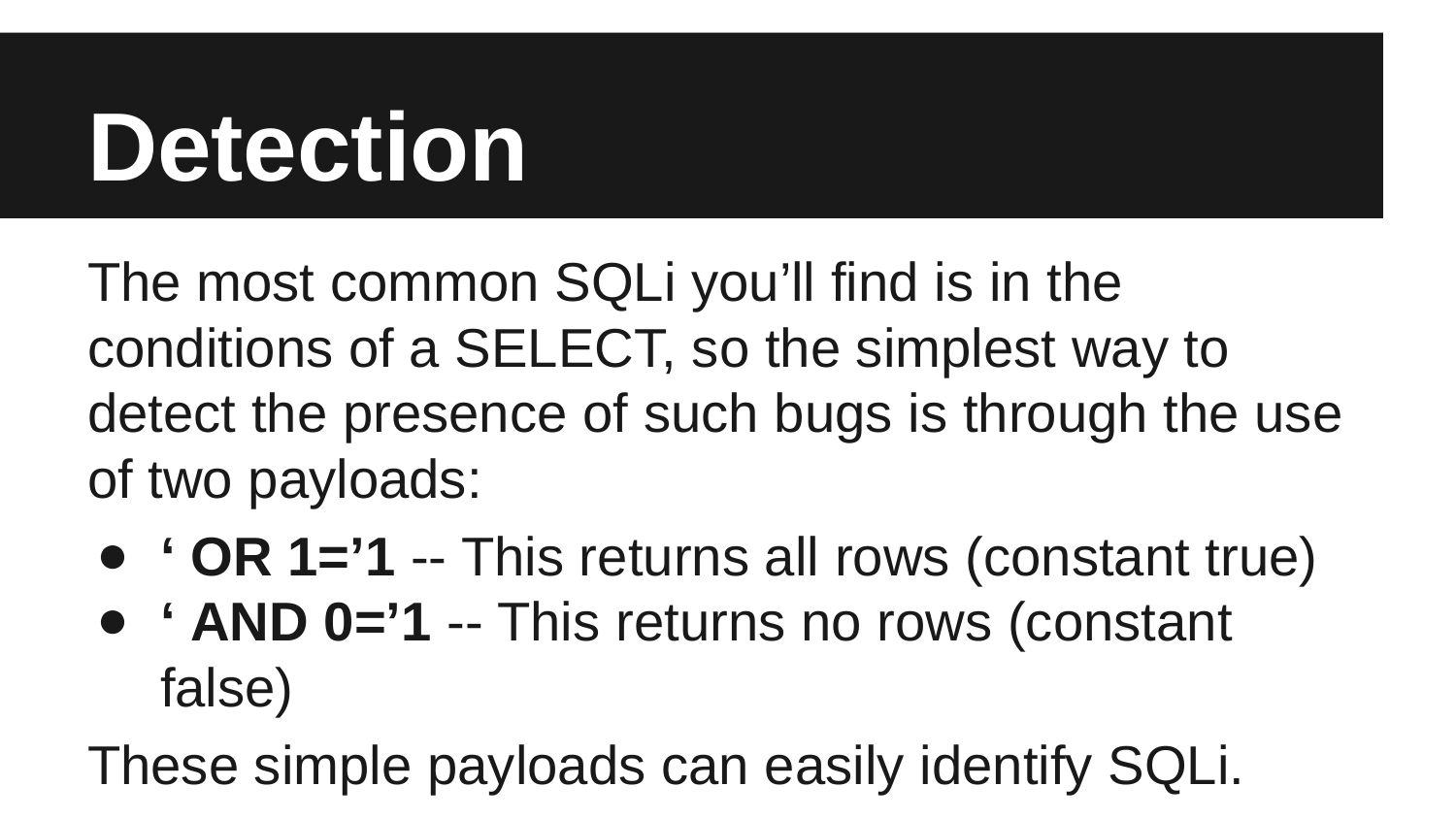

# Detection
The most common SQLi you’ll find is in the conditions of a SELECT, so the simplest way to detect the presence of such bugs is through the use of two payloads:
‘ OR 1=’1 -- This returns all rows (constant true)
‘ AND 0=’1 -- This returns no rows (constant false)
These simple payloads can easily identify SQLi.